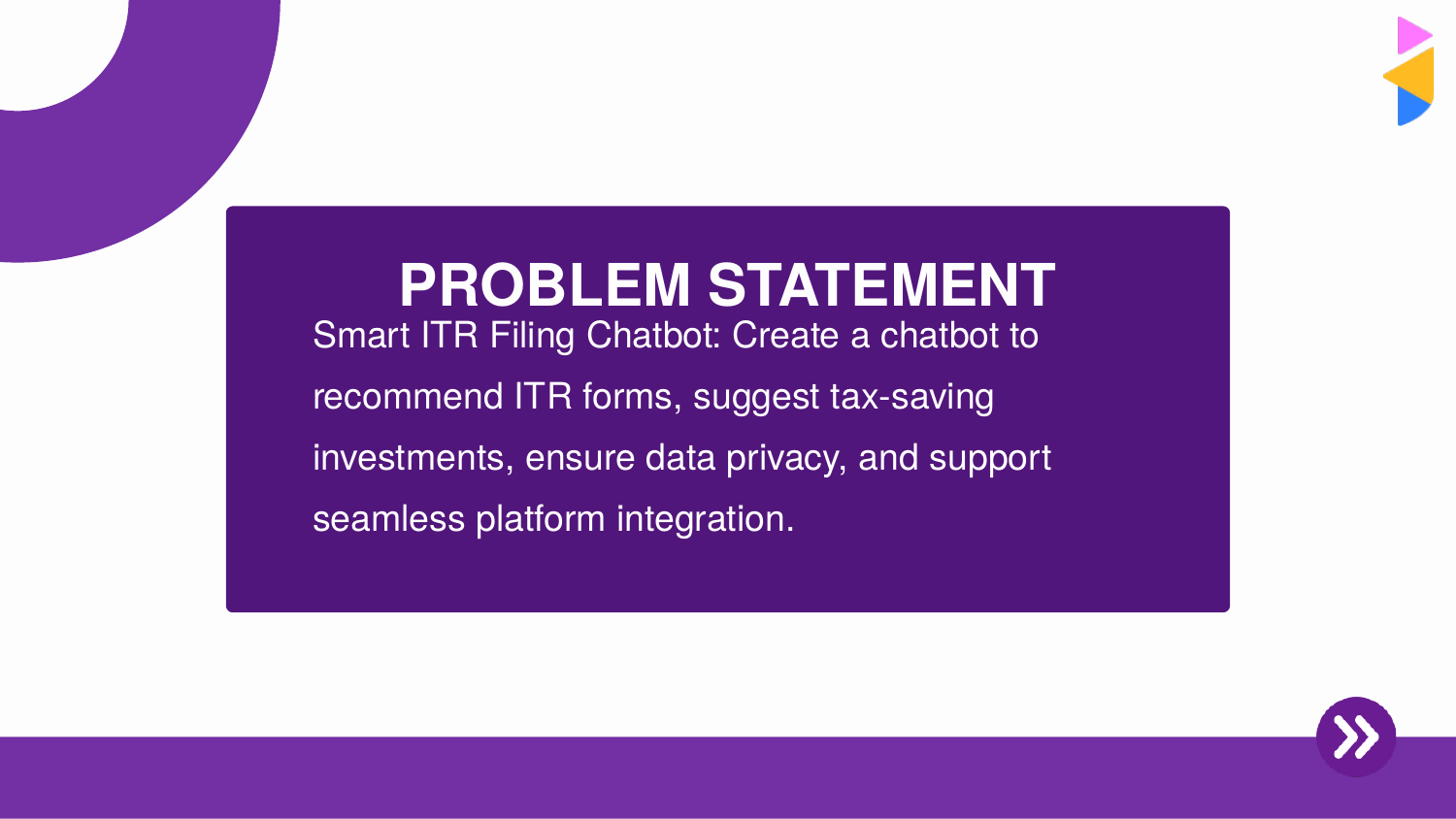

PROBLEM STATEMENT
Smart ITR Filing Chatbot: Create a chatbot to recommend ITR forms, suggest tax-saving investments, ensure data privacy, and support seamless platform integration.